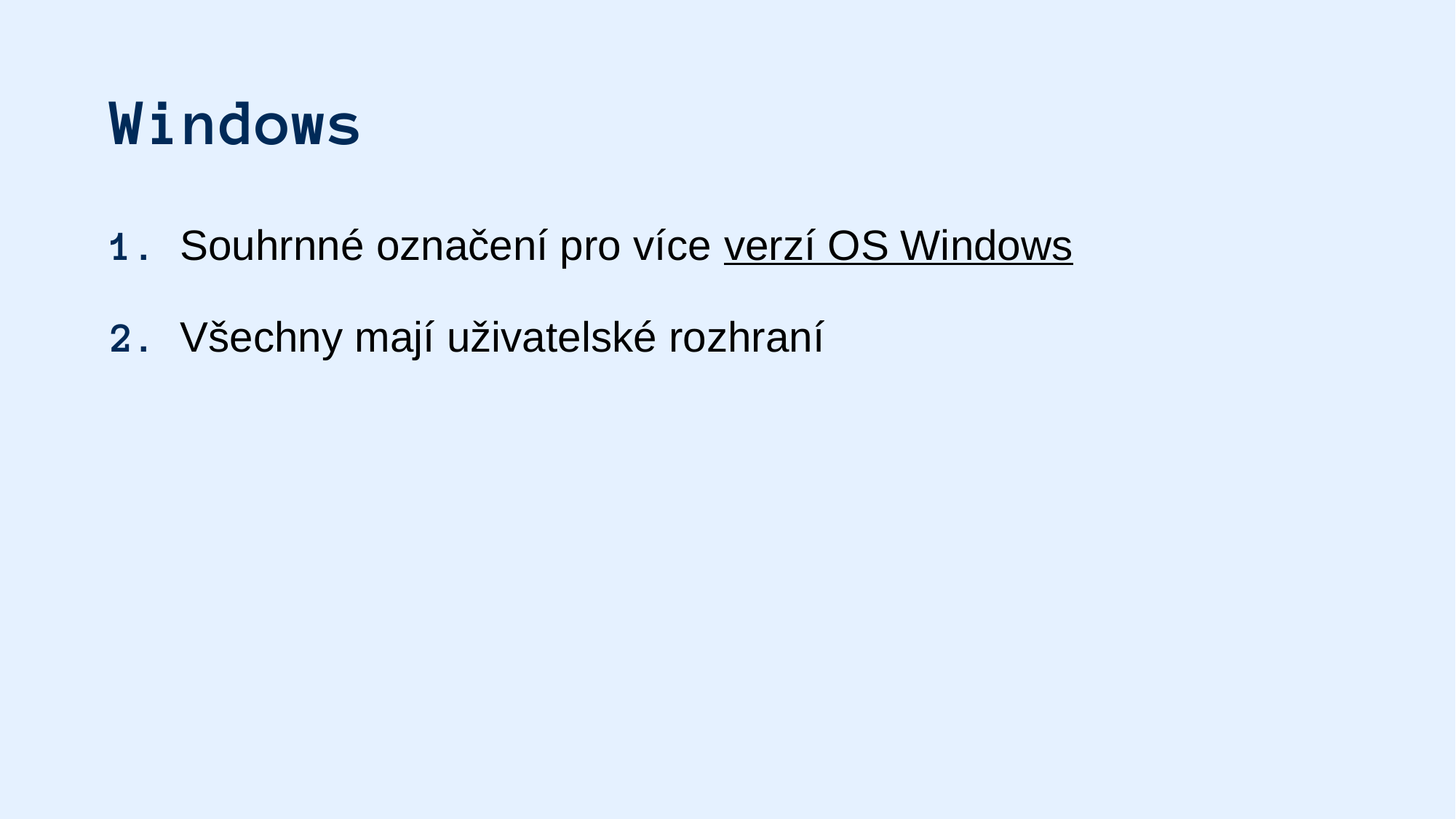

# Windows
1. Souhrnné označení pro více verzí OS Windows
2. Všechny mají uživatelské rozhraní